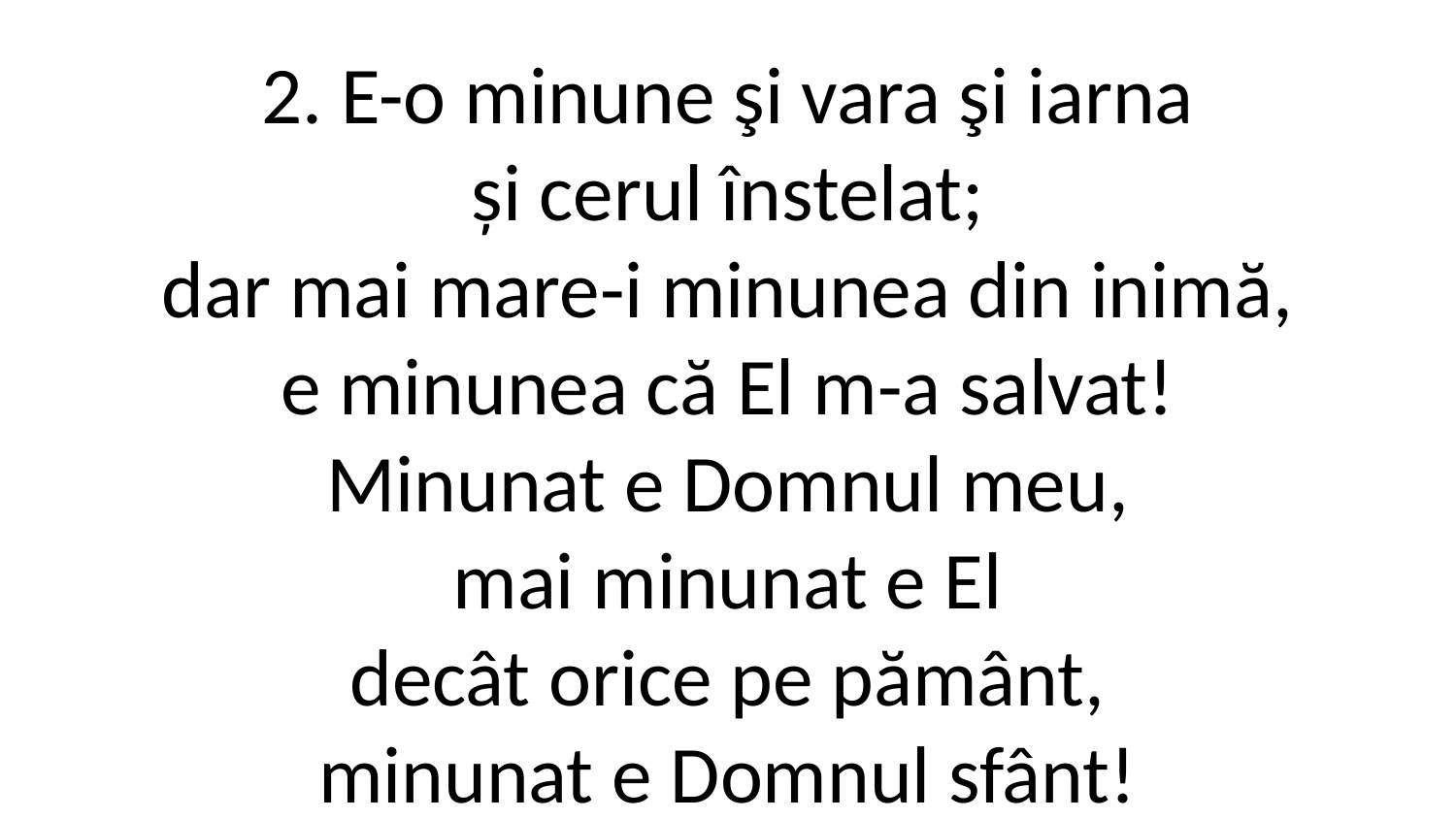

2. E-o minune şi vara şi iarna
și cerul înstelat;
dar mai mare-i minunea din inimă,
e minunea că El m-a salvat!
Minunat e Domnul meu,
mai minunat e El
decât orice pe pământ,
minunat e Domnul sfânt!